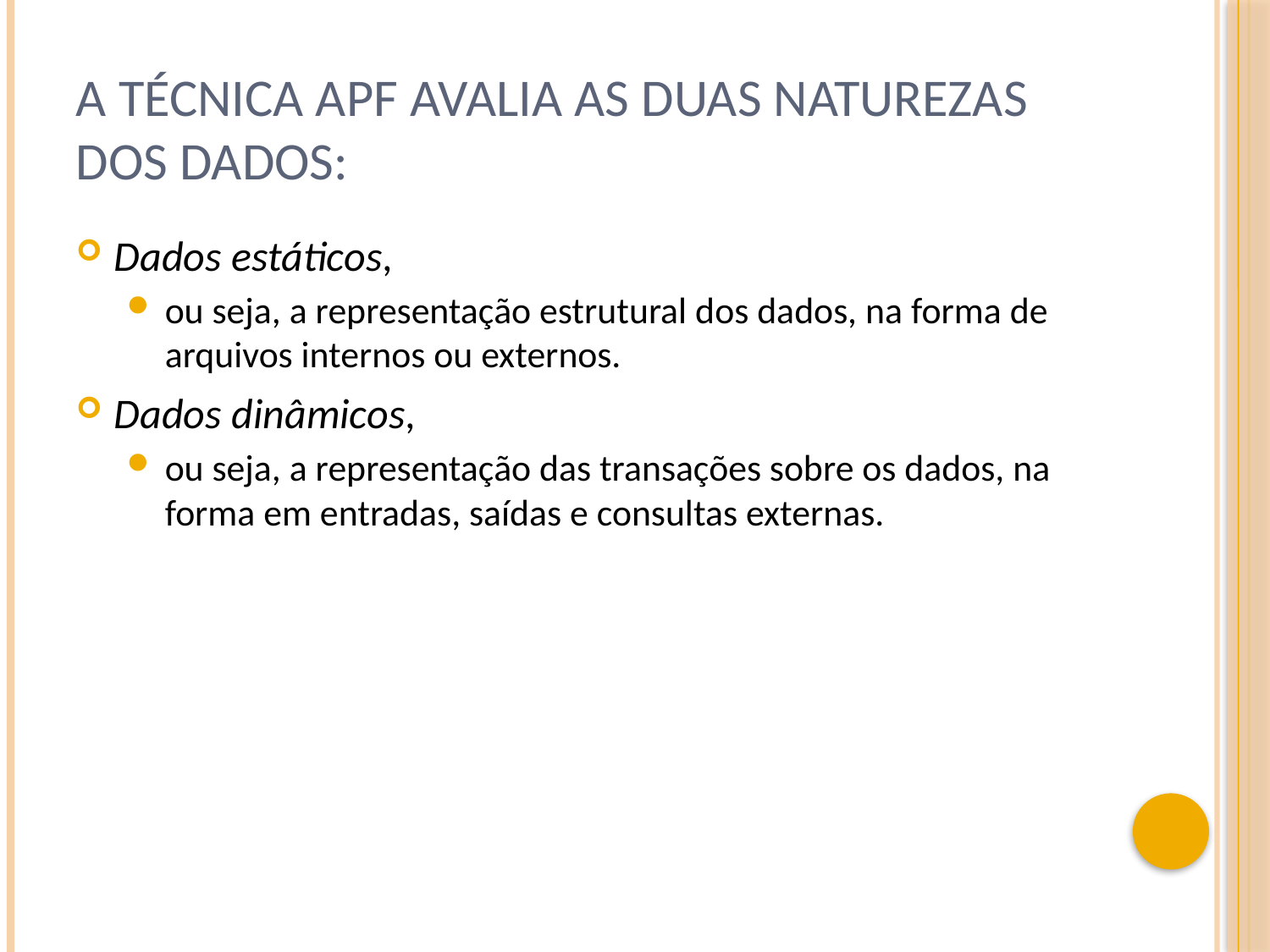

# A técnica APF avalia as duas naturezas dos dados:
Dados estáticos,
ou seja, a representação estrutural dos dados, na forma de arquivos internos ou externos.
Dados dinâmicos,
ou seja, a representação das transações sobre os dados, na forma em entradas, saídas e consultas externas.